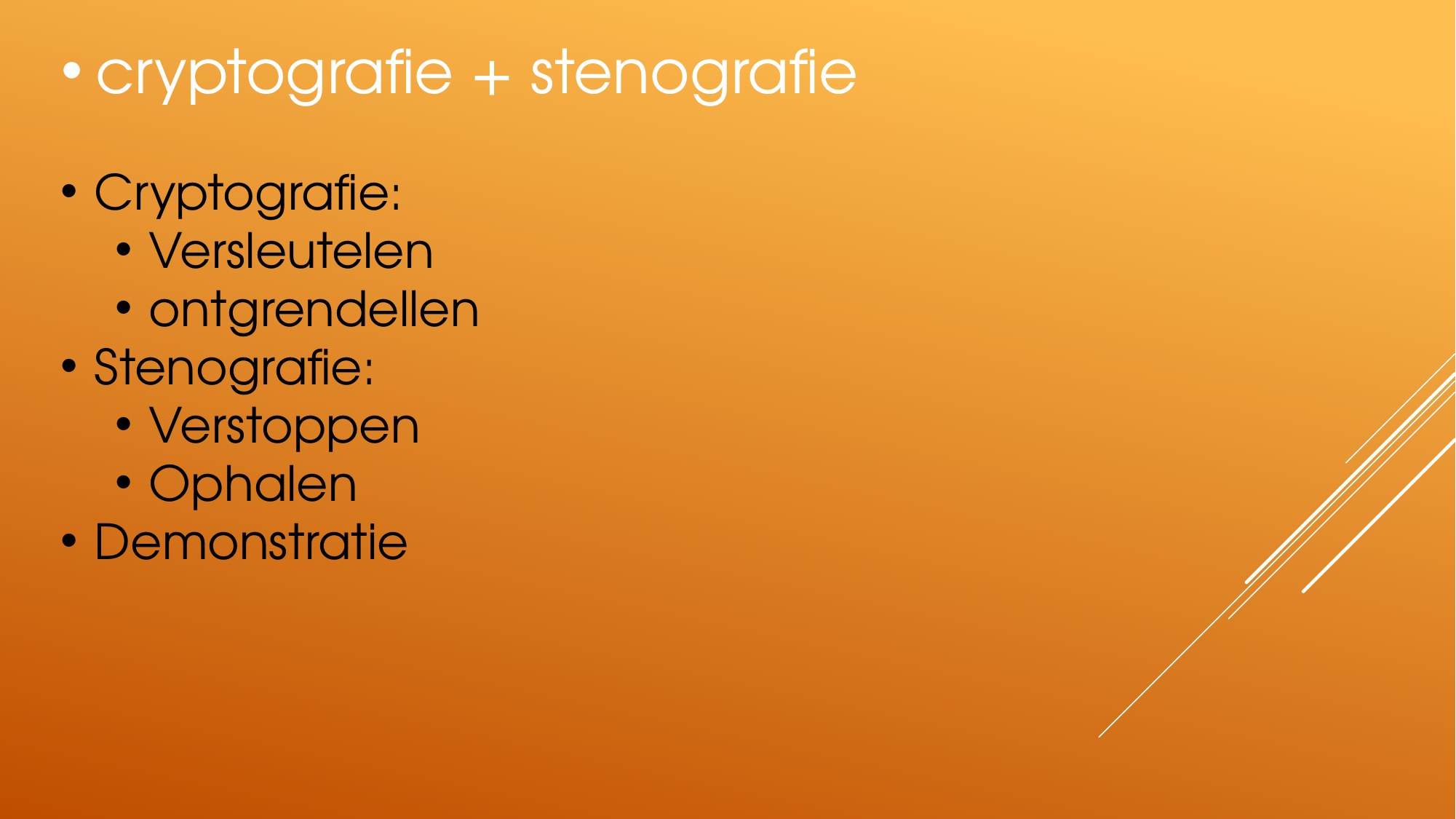

cryptografie + stenografie
Cryptografie:
Versleutelen
ontgrendellen
Stenografie:
Verstoppen
Ophalen
Demonstratie